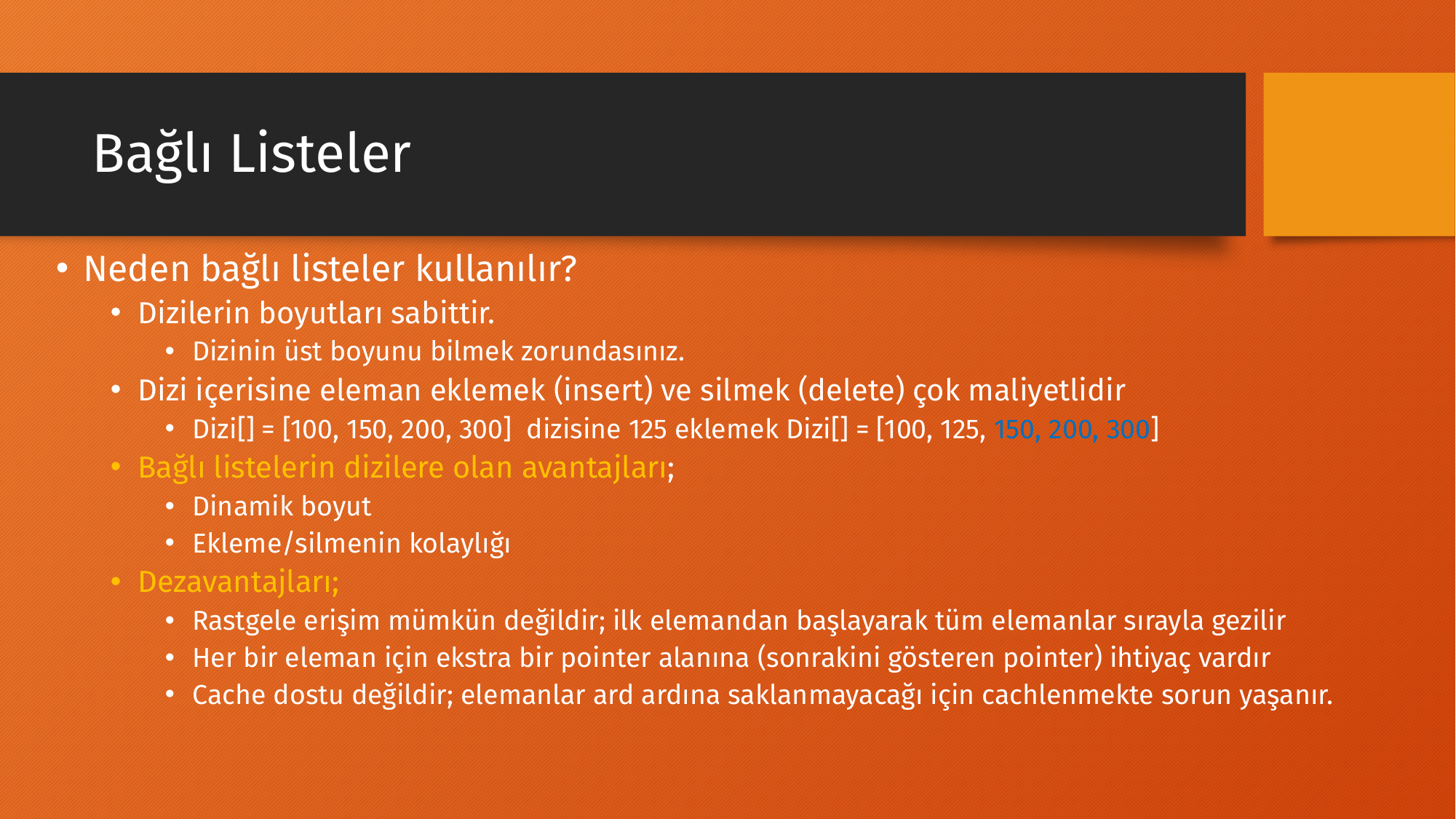

# Bağlı Listeler
Neden bağlı listeler kullanılır?
Dizilerin boyutları sabittir.
Dizinin üst boyunu bilmek zorundasınız.
Dizi içerisine eleman eklemek (insert) ve silmek (delete) çok maliyetlidir
Dizi[] = [100, 150, 200, 300]  dizisine 125 eklemek Dizi[] = [100, 125, 150, 200, 300]
Bağlı listelerin dizilere olan avantajları;
Dinamik boyut
Ekleme/silmenin kolaylığı
Dezavantajları;
Rastgele erişim mümkün değildir; ilk elemandan başlayarak tüm elemanlar sırayla gezilir
Her bir eleman için ekstra bir pointer alanına (sonrakini gösteren pointer) ihtiyaç vardır
Cache dostu değildir; elemanlar ard ardına saklanmayacağı için cachlenmekte sorun yaşanır.